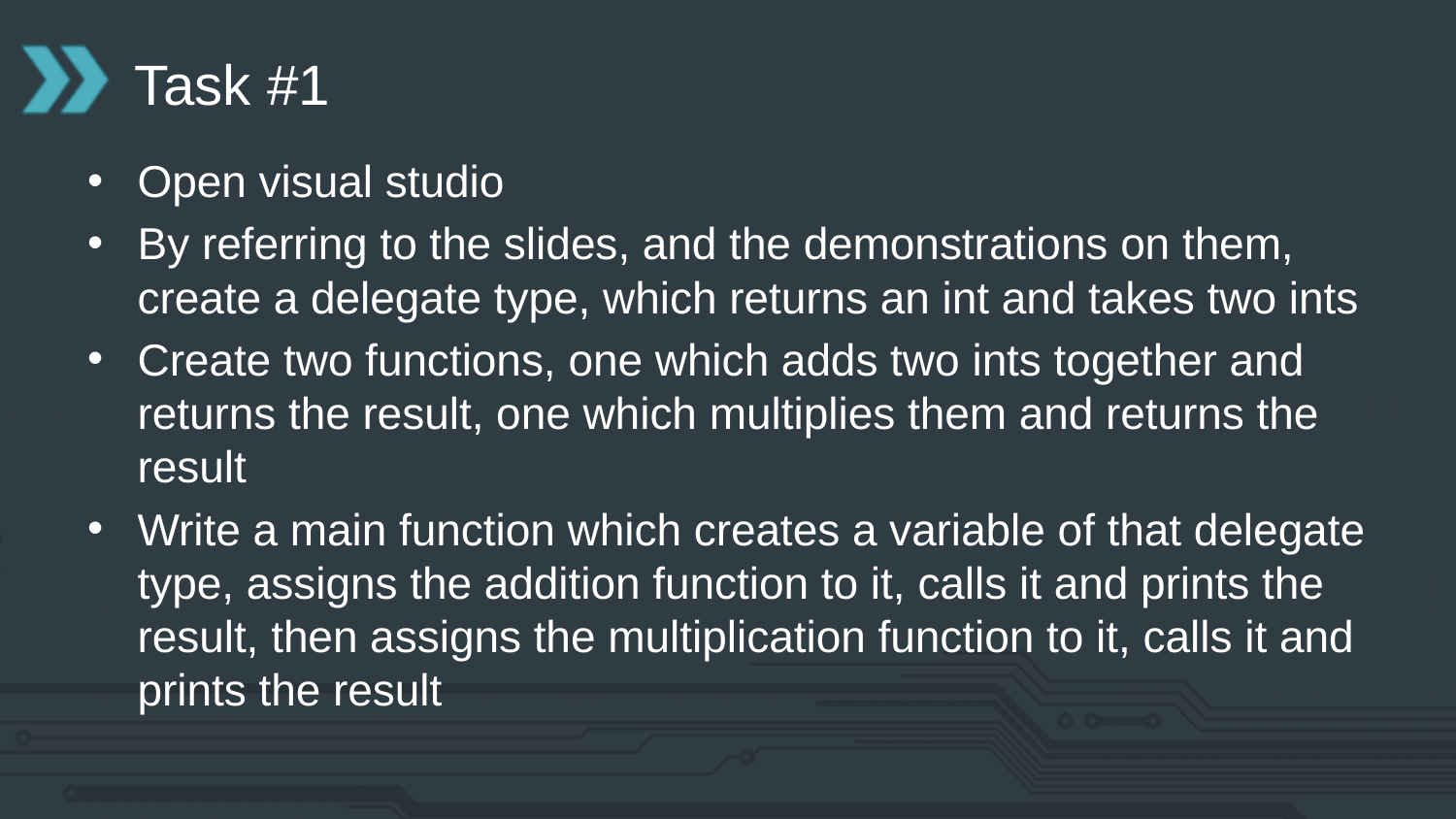

# Task #1
Open visual studio
By referring to the slides, and the demonstrations on them, create a delegate type, which returns an int and takes two ints
Create two functions, one which adds two ints together and returns the result, one which multiplies them and returns the result
Write a main function which creates a variable of that delegate type, assigns the addition function to it, calls it and prints the result, then assigns the multiplication function to it, calls it and prints the result